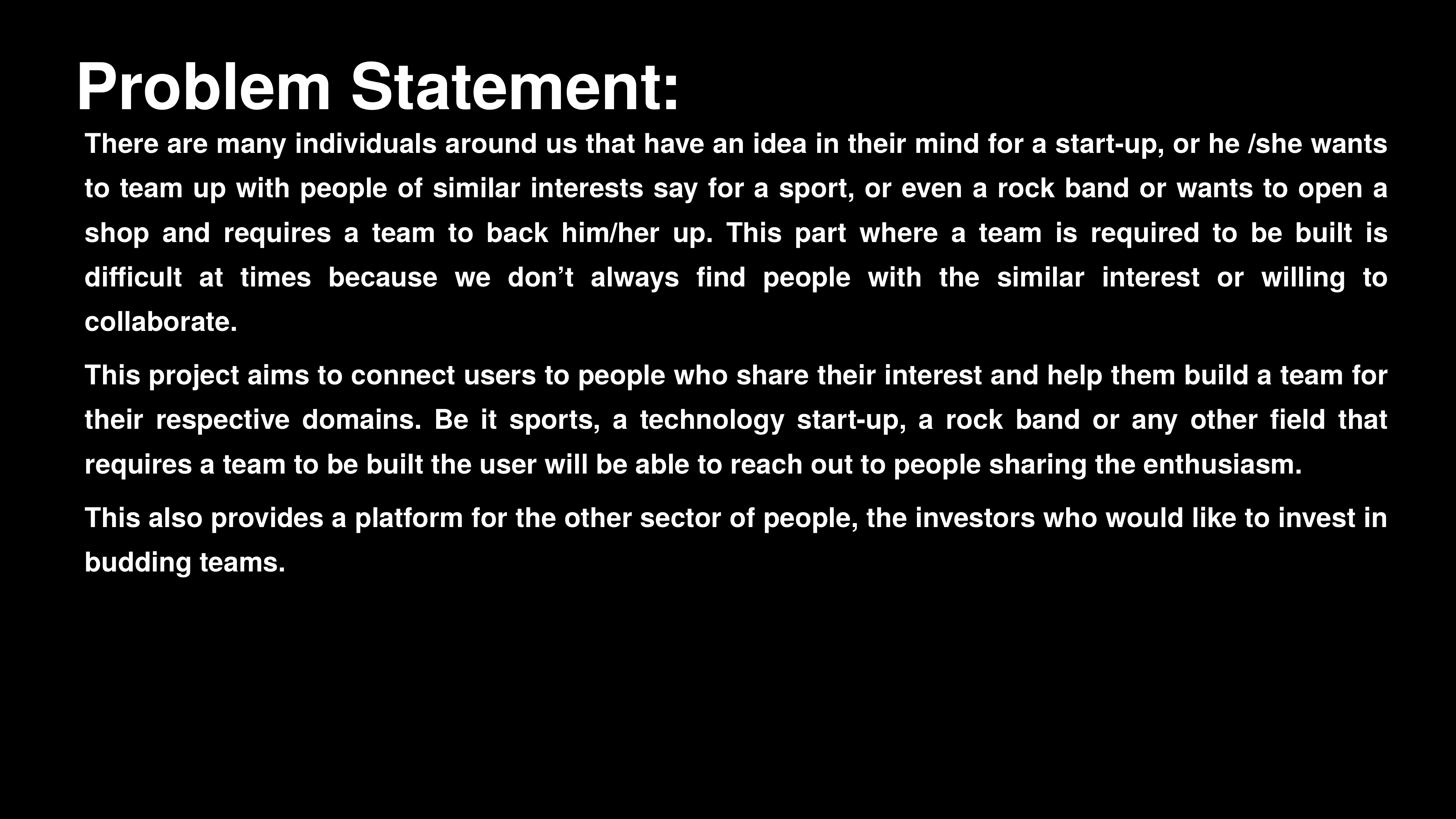

# Problem Statement:
There are many individuals around us that have an idea in their mind for a start-up, or he /she wants to team up with people of similar interests say for a sport, or even a rock band or wants to open a shop and requires a team to back him/her up. This part where a team is required to be built is difficult at times because we don’t always find people with the similar interest or willing to collaborate.
This project aims to connect users to people who share their interest and help them build a team for their respective domains. Be it sports, a technology start-up, a rock band or any other field that requires a team to be built the user will be able to reach out to people sharing the enthusiasm.
This also provides a platform for the other sector of people, the investors who would like to invest in budding teams.